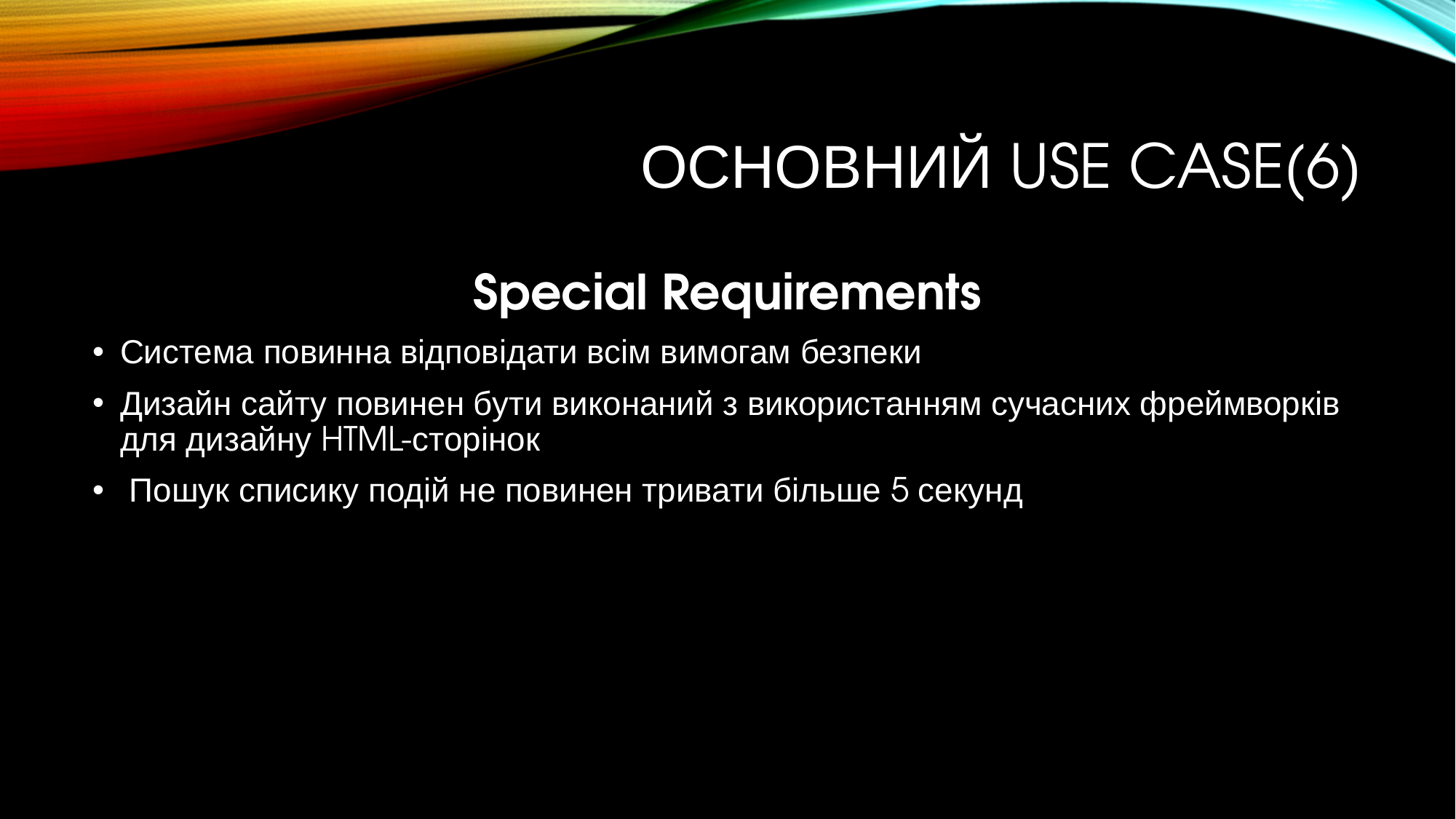

# Основний use case(6)
Special Requirements
Система повинна відповідати всім вимогам безпеки
Дизайн сайту повинен бути виконаний з використанням сучасних фреймворків для дизайну HTML-сторінок
 Пошук списику подій не повинен тривати більше 5 секунд